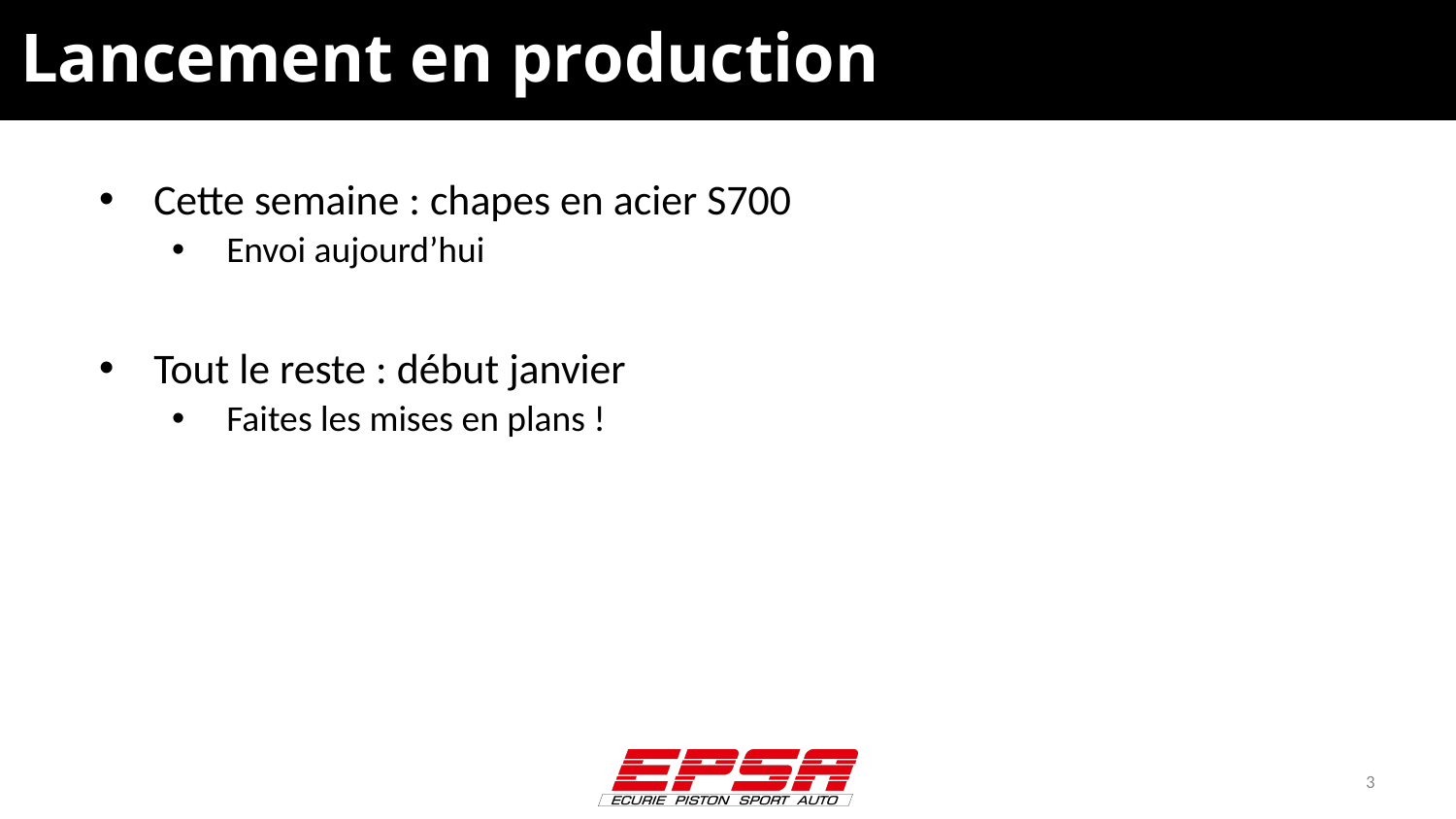

# Lancement en production
Cette semaine : chapes en acier S700
Envoi aujourd’hui

Tout le reste : début janvier
Faites les mises en plans !
3